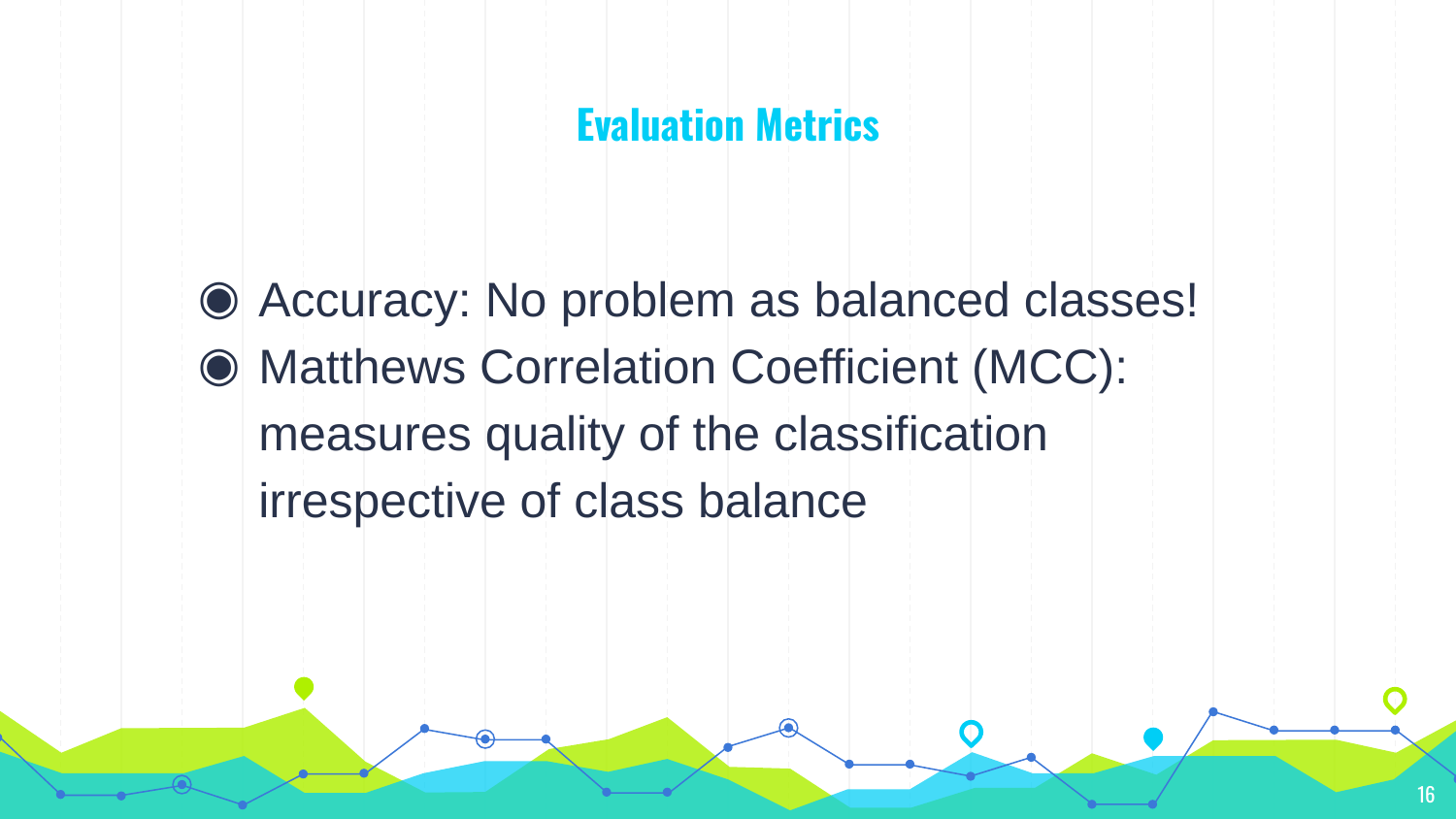

# Evaluation Metrics
Accuracy: No problem as balanced classes!
Matthews Correlation Coefficient (MCC): measures quality of the classification irrespective of class balance
16